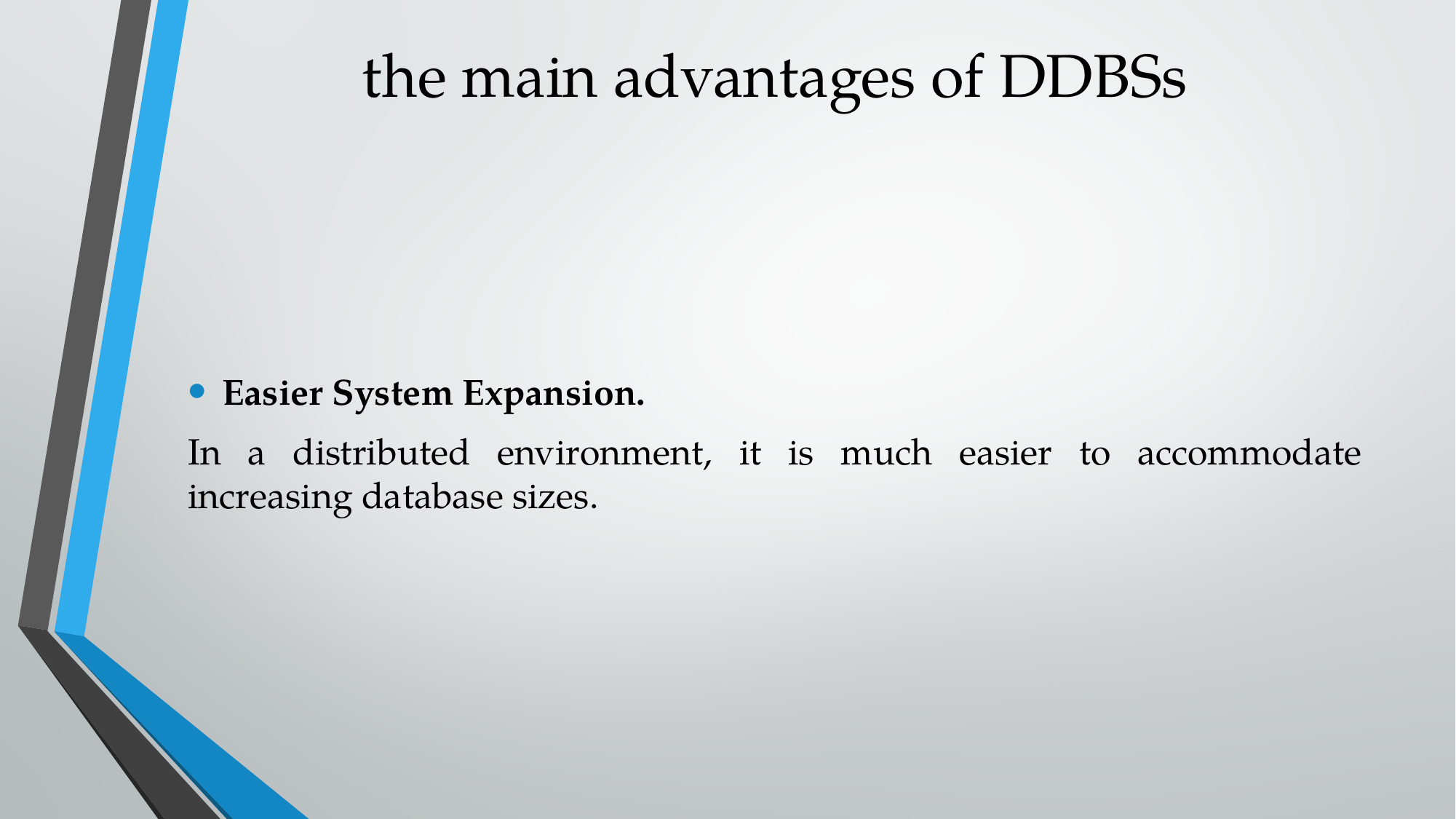

# the main advantages of DDBSs
Easier System Expansion.
In a distributed environment, it is much easier to accommodate increasing database sizes.